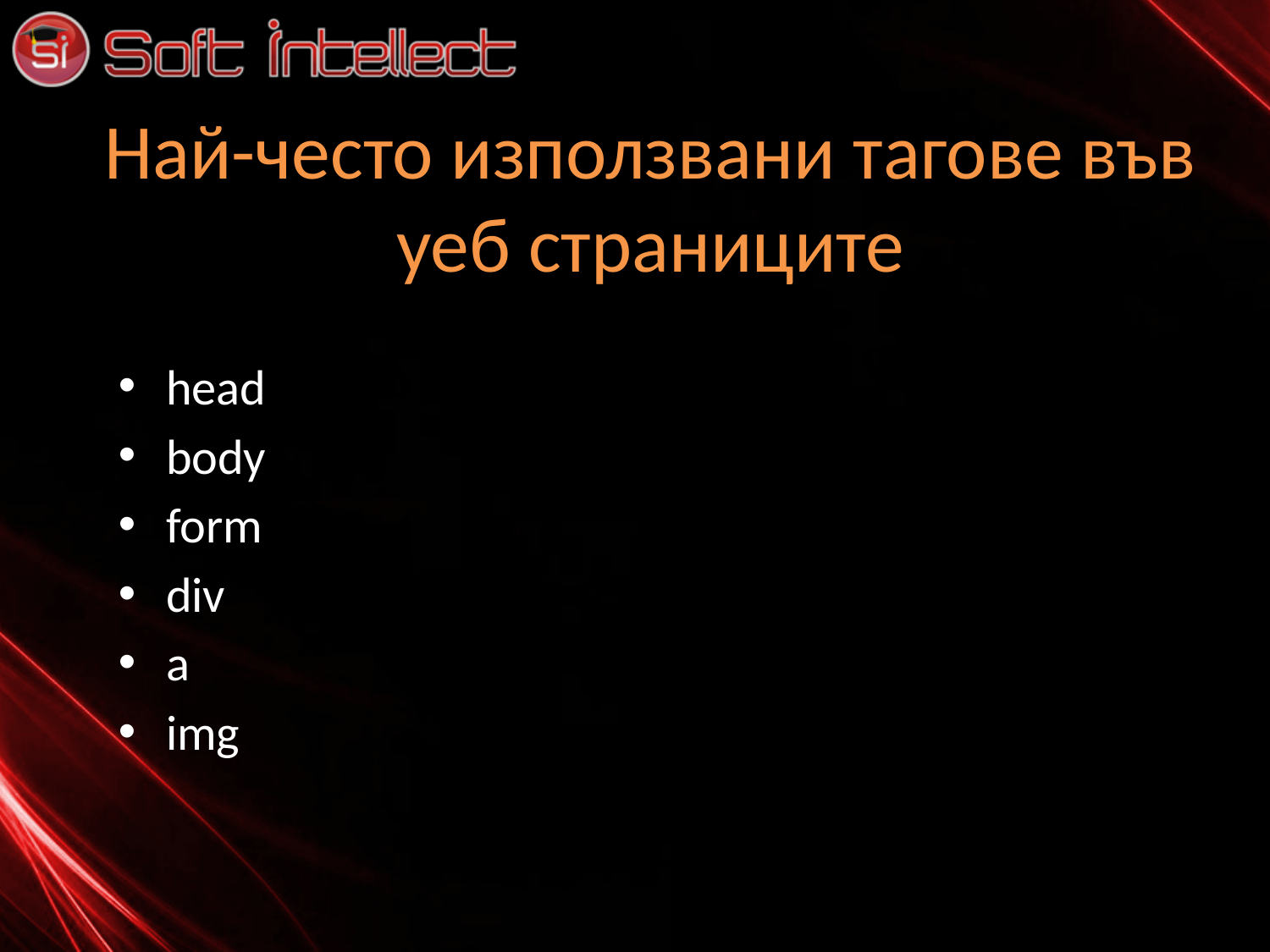

# Най-често използвани тагове във уеб страниците
head
body
form
div
а
img